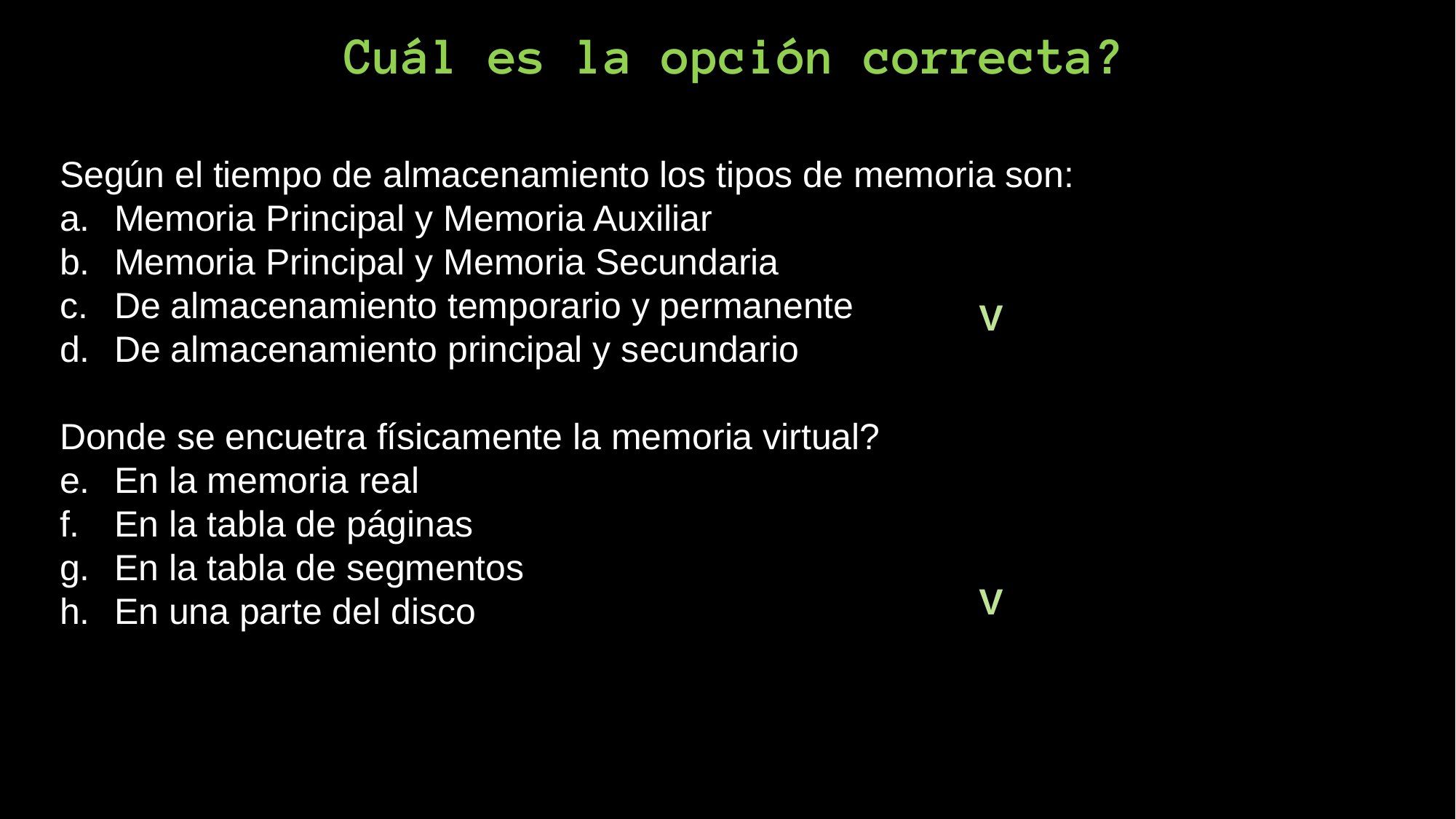

# Cuál es la opción correcta?

Según el tiempo de almacenamiento los tipos de memoria son:
Memoria Principal y Memoria Auxiliar
Memoria Principal y Memoria Secundaria
De almacenamiento temporario y permanente
De almacenamiento principal y secundario

Donde se encuetra físicamente la memoria virtual?
En la memoria real
En la tabla de páginas
En la tabla de segmentos
En una parte del disco

V
V